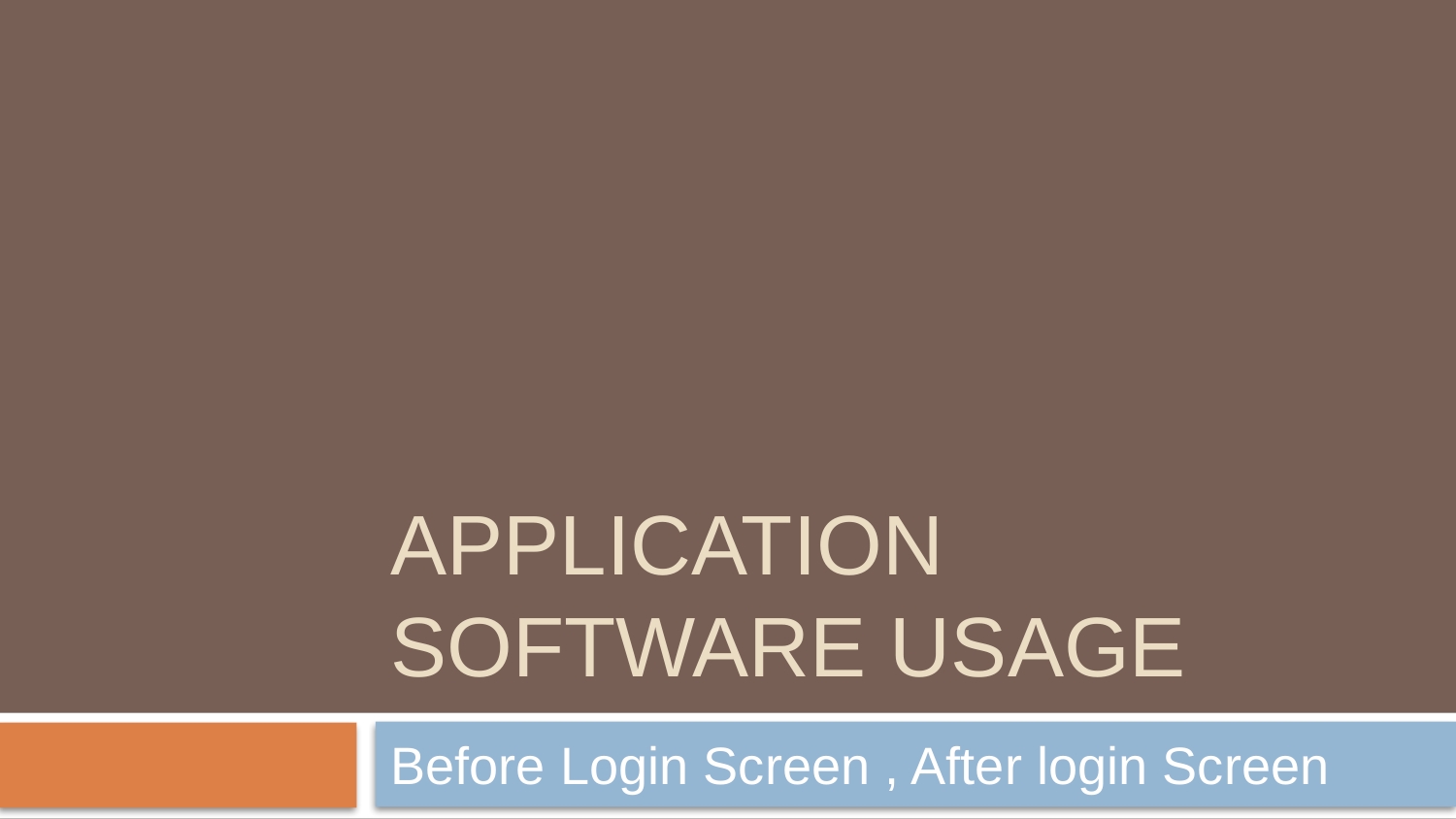

# Application Software Usage
Before Login Screen , After login Screen